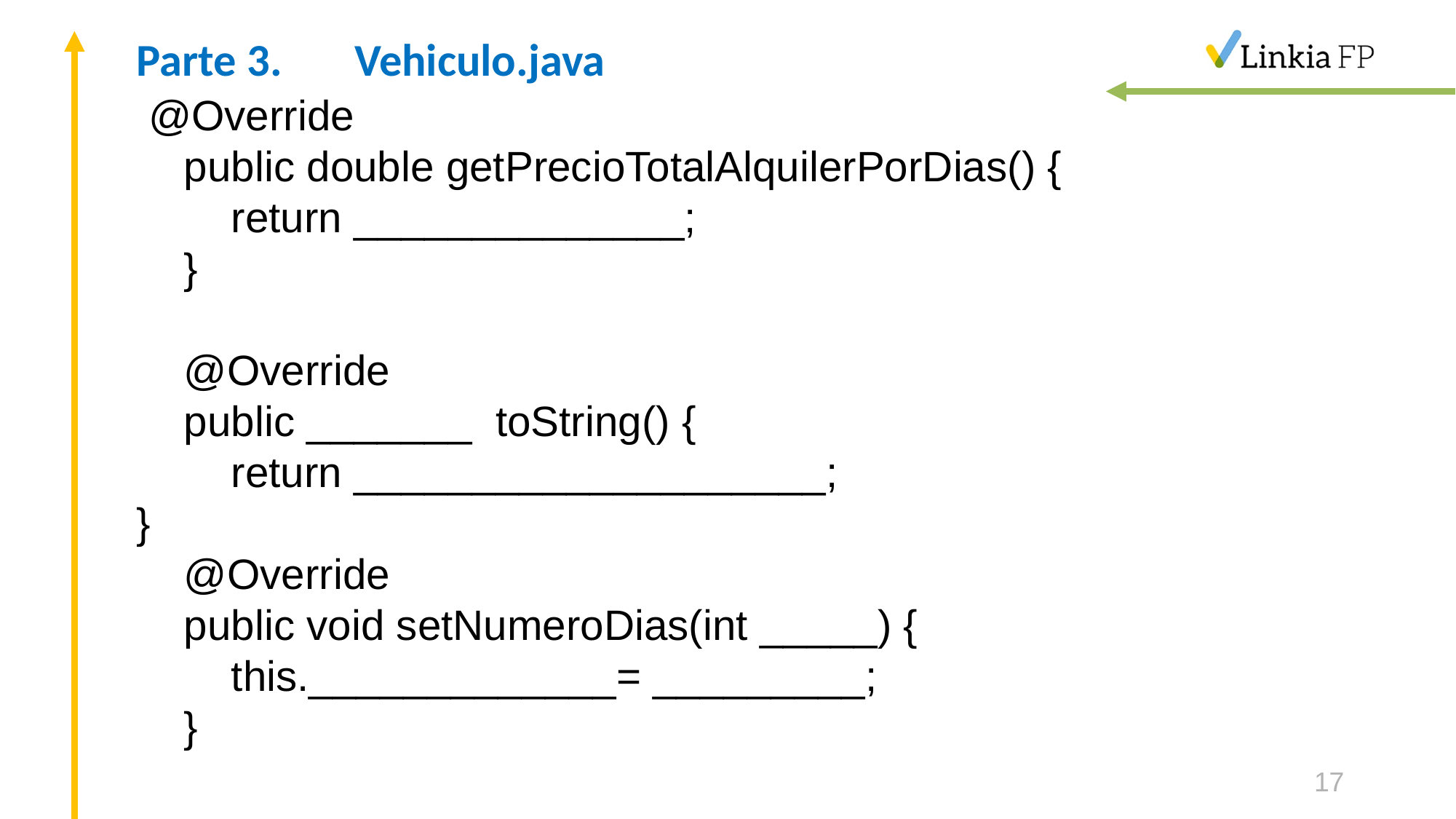

# Parte 3.       Vehiculo.java
 @Override
    public double getPrecioTotalAlquilerPorDias() {
        return ______________;
    }

    @Override
    public _______  toString() {
        return ____________________;
}
    @Override
    public void setNumeroDias(int _____) {
        this._____________= _________;
    }

17